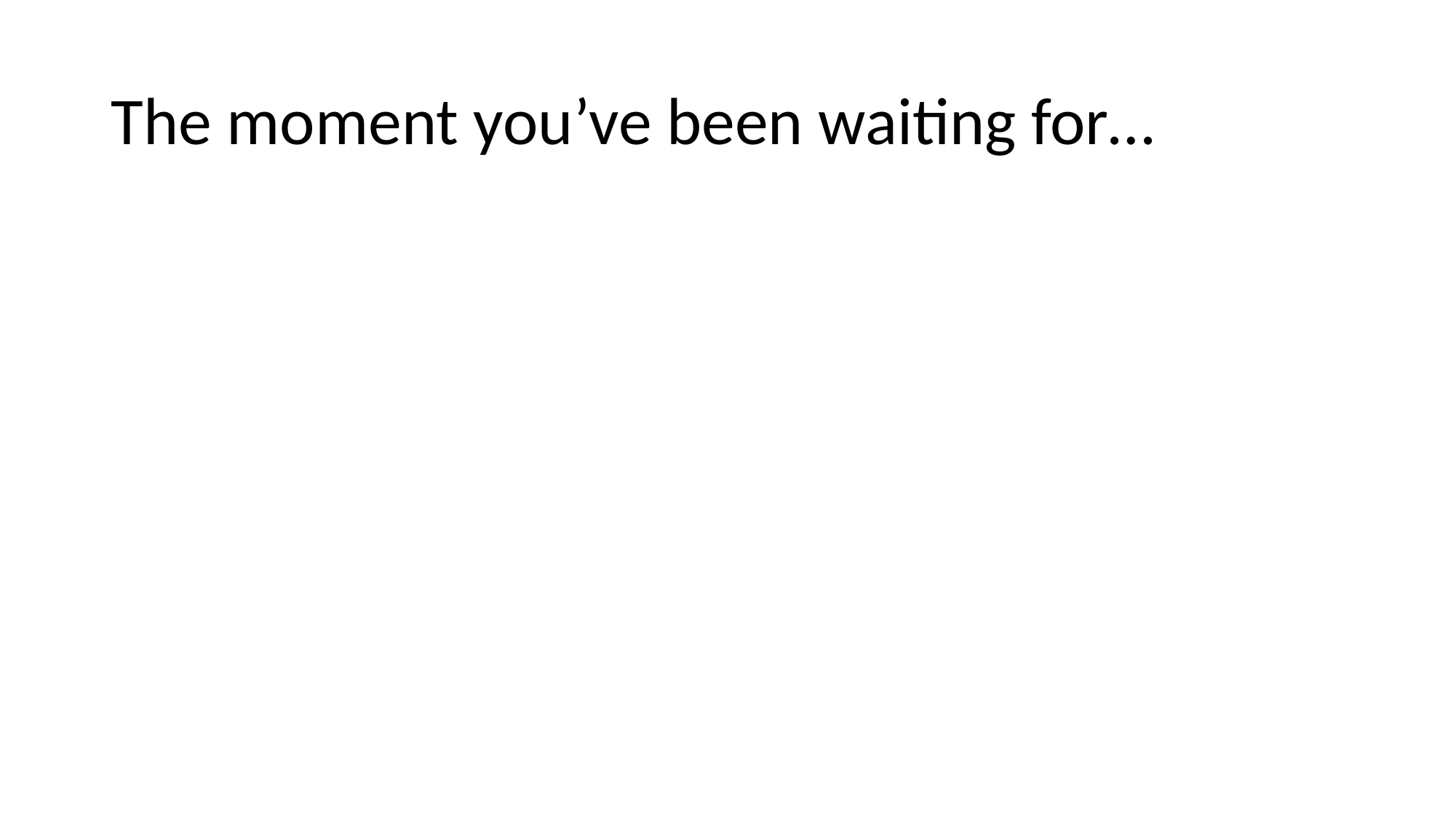

# The moment you’ve been waiting for…